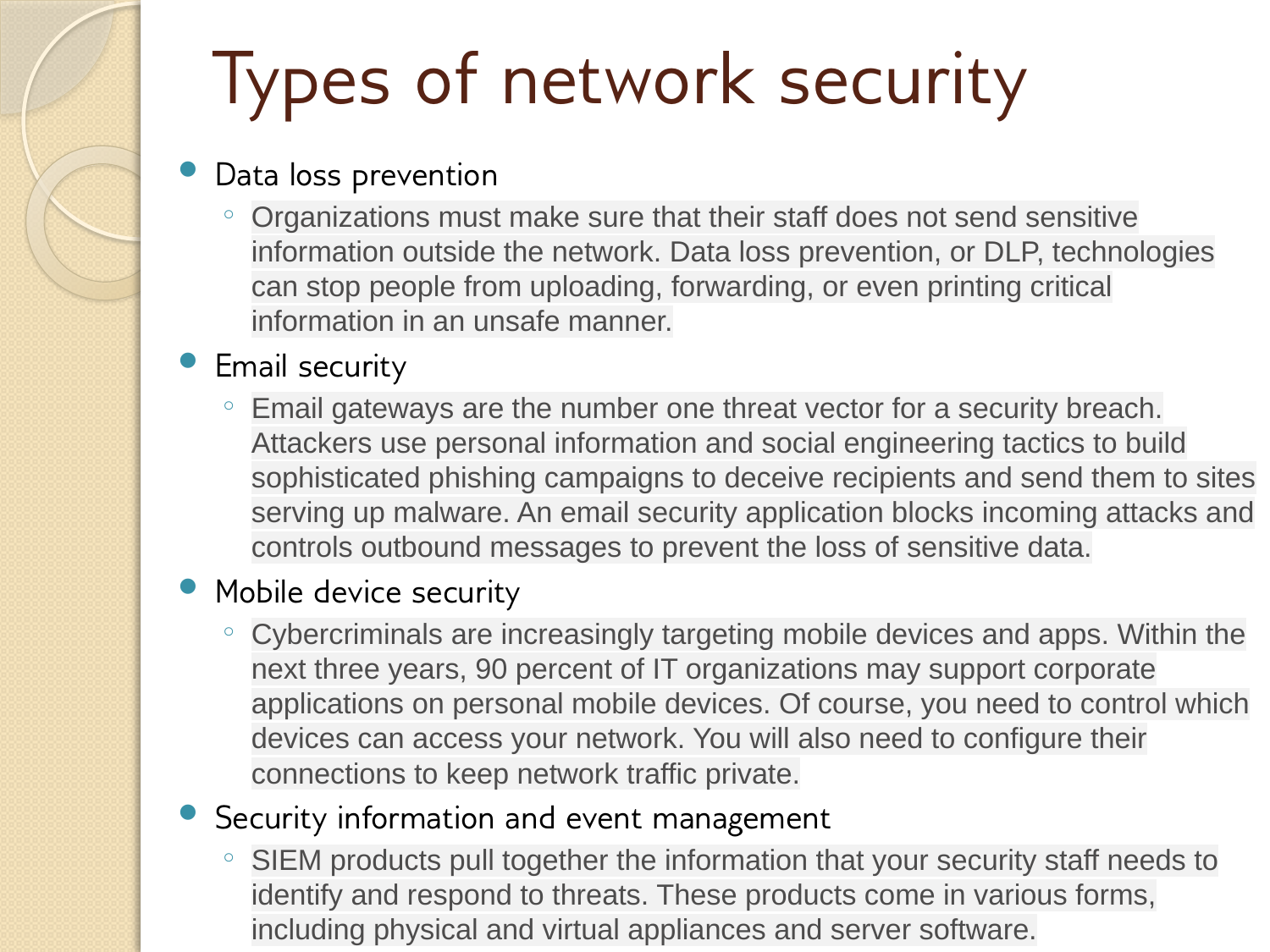

# Types of network security
Data loss prevention
Organizations must make sure that their staff does not send sensitive information outside the network. Data loss prevention, or DLP, technologies can stop people from uploading, forwarding, or even printing critical information in an unsafe manner.
Email security
Email gateways are the number one threat vector for a security breach. Attackers use personal information and social engineering tactics to build sophisticated phishing campaigns to deceive recipients and send them to sites serving up malware. An email security application blocks incoming attacks and controls outbound messages to prevent the loss of sensitive data.
Mobile device security
Cybercriminals are increasingly targeting mobile devices and apps. Within the next three years, 90 percent of IT organizations may support corporate applications on personal mobile devices. Of course, you need to control which devices can access your network. You will also need to configure their connections to keep network traffic private.
Security information and event management
SIEM products pull together the information that your security staff needs to identify and respond to threats. These products come in various forms, including physical and virtual appliances and server software.